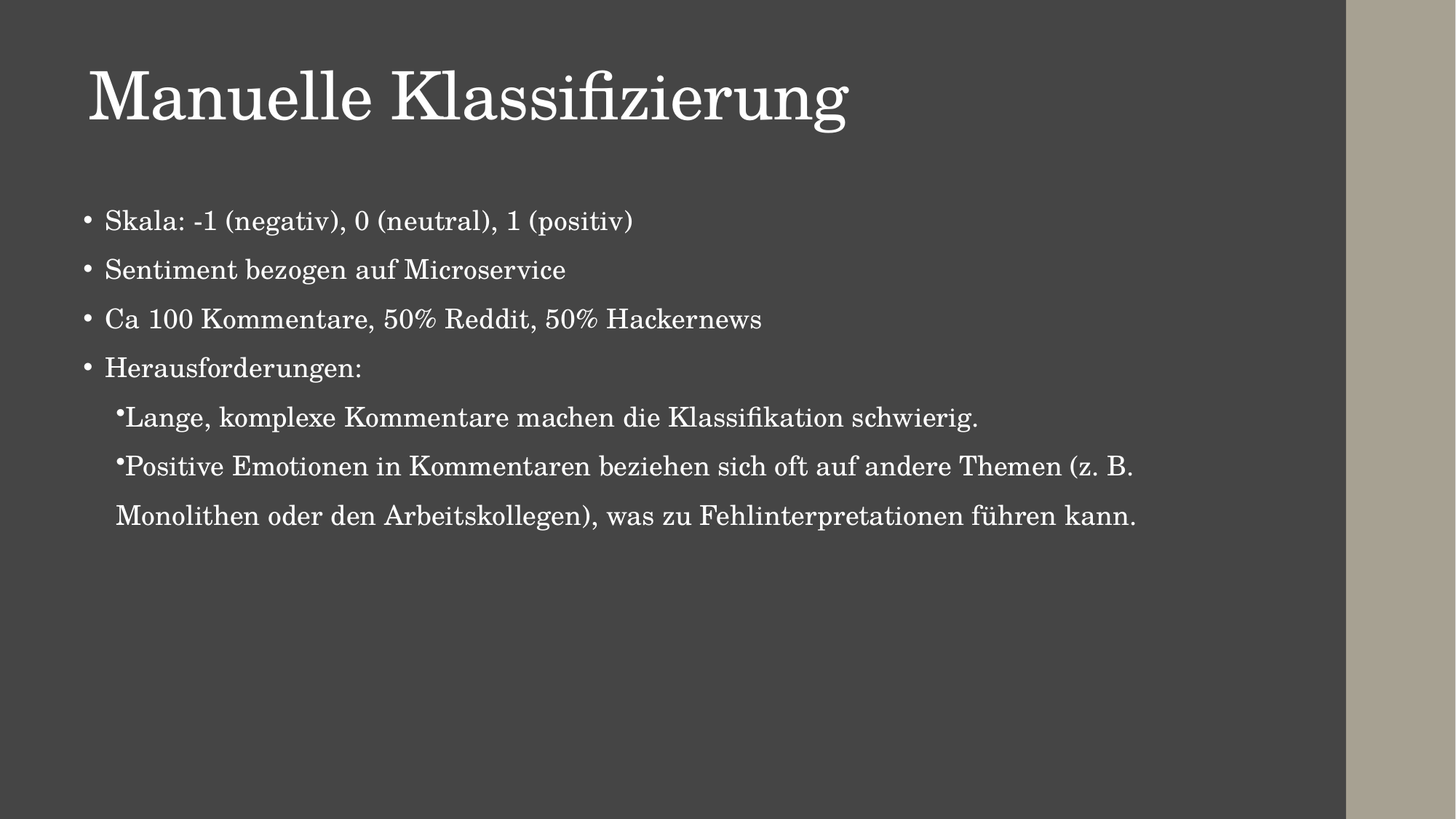

# Manuelle Klassifizierung
Skala: -1 (negativ), 0 (neutral), 1 (positiv)
Sentiment bezogen auf Microservice
Ca 100 Kommentare, 50% Reddit, 50% Hackernews
Herausforderungen:
Lange, komplexe Kommentare machen die Klassifikation schwierig.
Positive Emotionen in Kommentaren beziehen sich oft auf andere Themen (z. B. Monolithen oder den Arbeitskollegen), was zu Fehlinterpretationen führen kann.